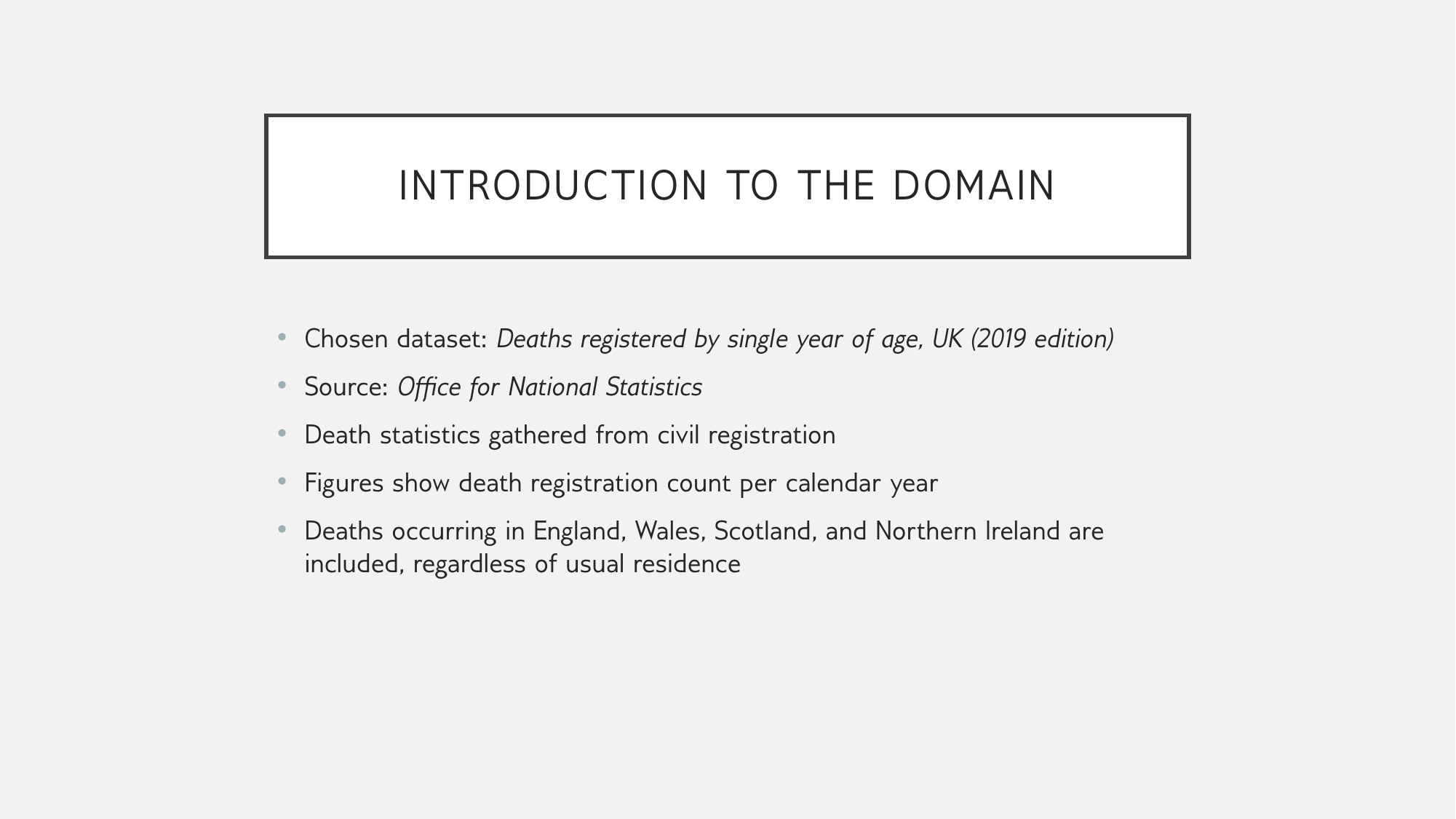

# introduction to the domain
Chosen dataset: Deaths registered by single year of age, UK (2019 edition)
Source: Office for National Statistics
Death statistics gathered from civil registration
Figures show death registration count per calendar year
Deaths occurring in England, Wales, Scotland, and Northern Ireland are included, regardless of usual residence